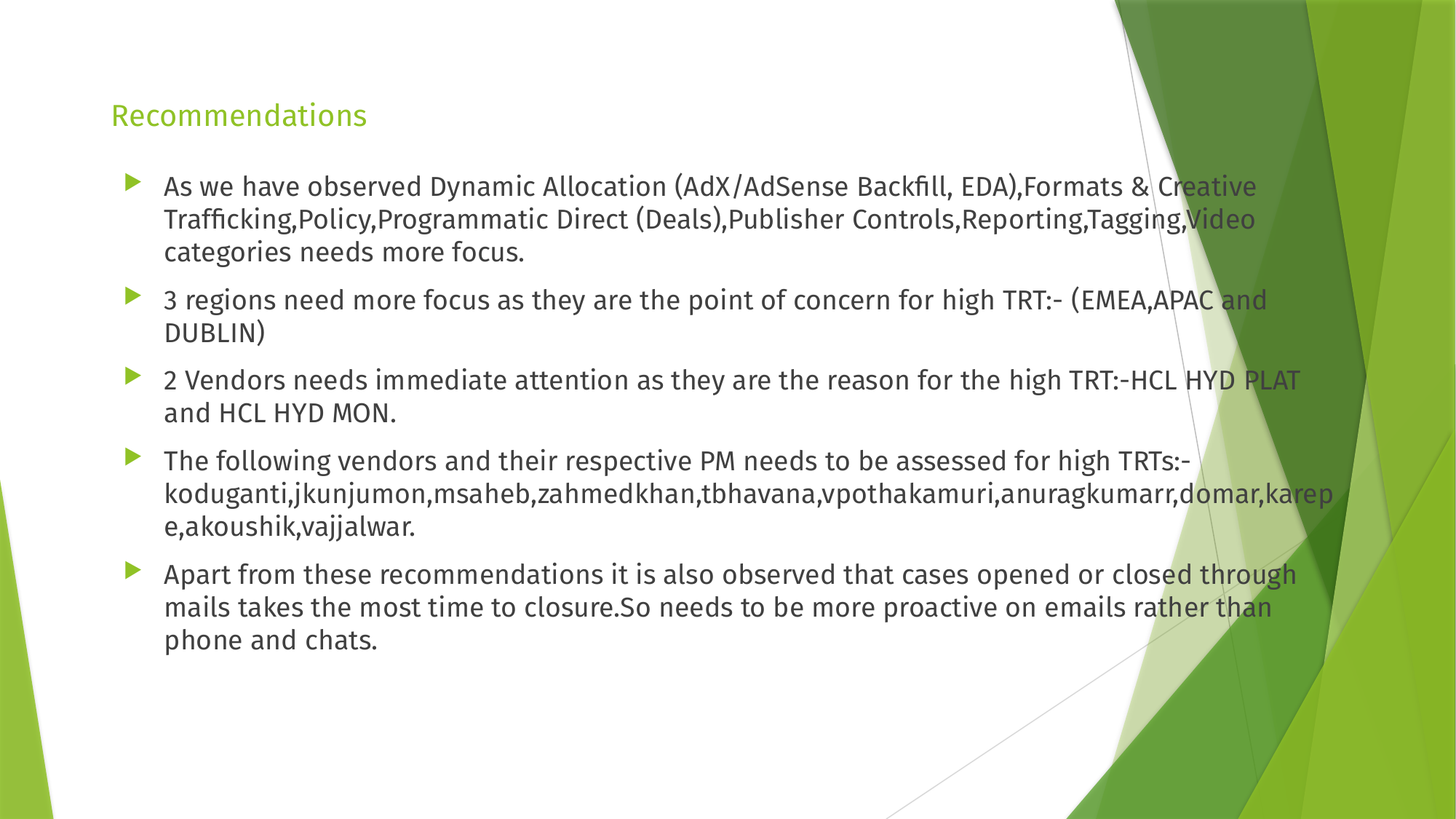

# Recommendations
As we have observed Dynamic Allocation (AdX/AdSense Backfill, EDA),Formats & Creative Trafficking,Policy,Programmatic Direct (Deals),Publisher Controls,Reporting,Tagging,Video categories needs more focus.
3 regions need more focus as they are the point of concern for high TRT:- (EMEA,APAC and DUBLIN)
2 Vendors needs immediate attention as they are the reason for the high TRT:-HCL HYD PLAT and HCL HYD MON.
The following vendors and their respective PM needs to be assessed for high TRTs:-koduganti,jkunjumon,msaheb,zahmedkhan,tbhavana,vpothakamuri,anuragkumarr,domar,karepe,akoushik,vajjalwar.
Apart from these recommendations it is also observed that cases opened or closed through mails takes the most time to closure.So needs to be more proactive on emails rather than phone and chats.